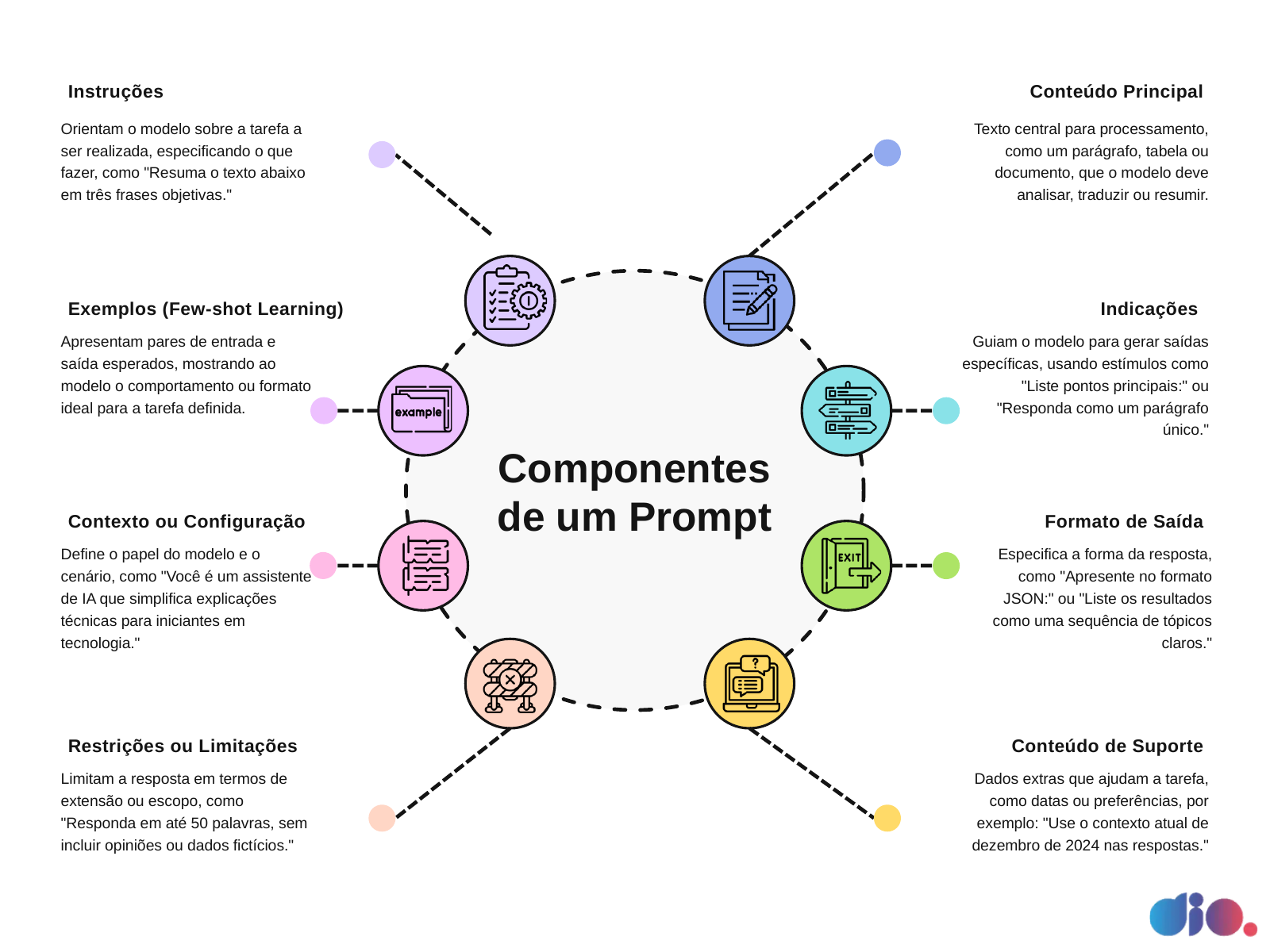

Instruções
Conteúdo Principal
Orientam o modelo sobre a tarefa a ser realizada, especificando o que fazer, como "Resuma o texto abaixo em três frases objetivas."
Texto central para processamento, como um parágrafo, tabela ou documento, que o modelo deve analisar, traduzir ou resumir.

Exemplos (Few-shot Learning)
Indicações
Apresentam pares de entrada e saída esperados, mostrando ao modelo o comportamento ou formato ideal para a tarefa definida.
Guiam o modelo para gerar saídas específicas, usando estímulos como "Liste pontos principais:" ou "Responda como um parágrafo único."

Componentes de um Prompt
Contexto ou Configuração
Formato de Saída

Define o papel do modelo e o cenário, como "Você é um assistente de IA que simplifica explicações técnicas para iniciantes em tecnologia."
Especifica a forma da resposta, como "Apresente no formato JSON:" ou "Liste os resultados como uma sequência de tópicos claros."

Restrições ou Limitações
Conteúdo de Suporte
Limitam a resposta em termos de extensão ou escopo, como "Responda em até 50 palavras, sem incluir opiniões ou dados fictícios."
Dados extras que ajudam a tarefa, como datas ou preferências, por exemplo: "Use o contexto atual de dezembro de 2024 nas respostas."